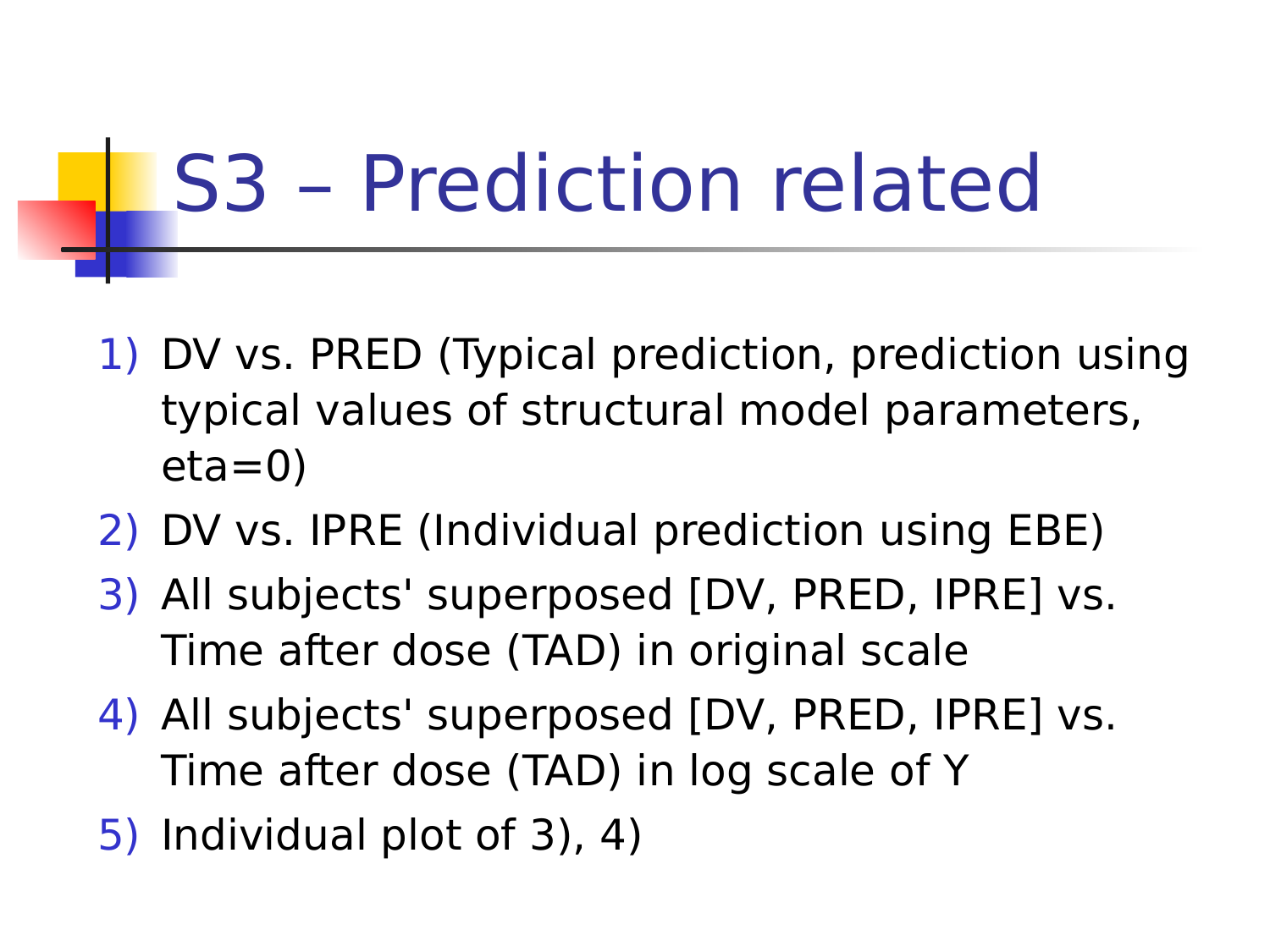

# S3 – Prediction related
DV vs. PRED (Typical prediction, prediction using typical values of structural model parameters, eta=0)
DV vs. IPRE (Individual prediction using EBE)
All subjects' superposed [DV, PRED, IPRE] vs. Time after dose (TAD) in original scale
All subjects' superposed [DV, PRED, IPRE] vs. Time after dose (TAD) in log scale of Y
Individual plot of 3), 4)